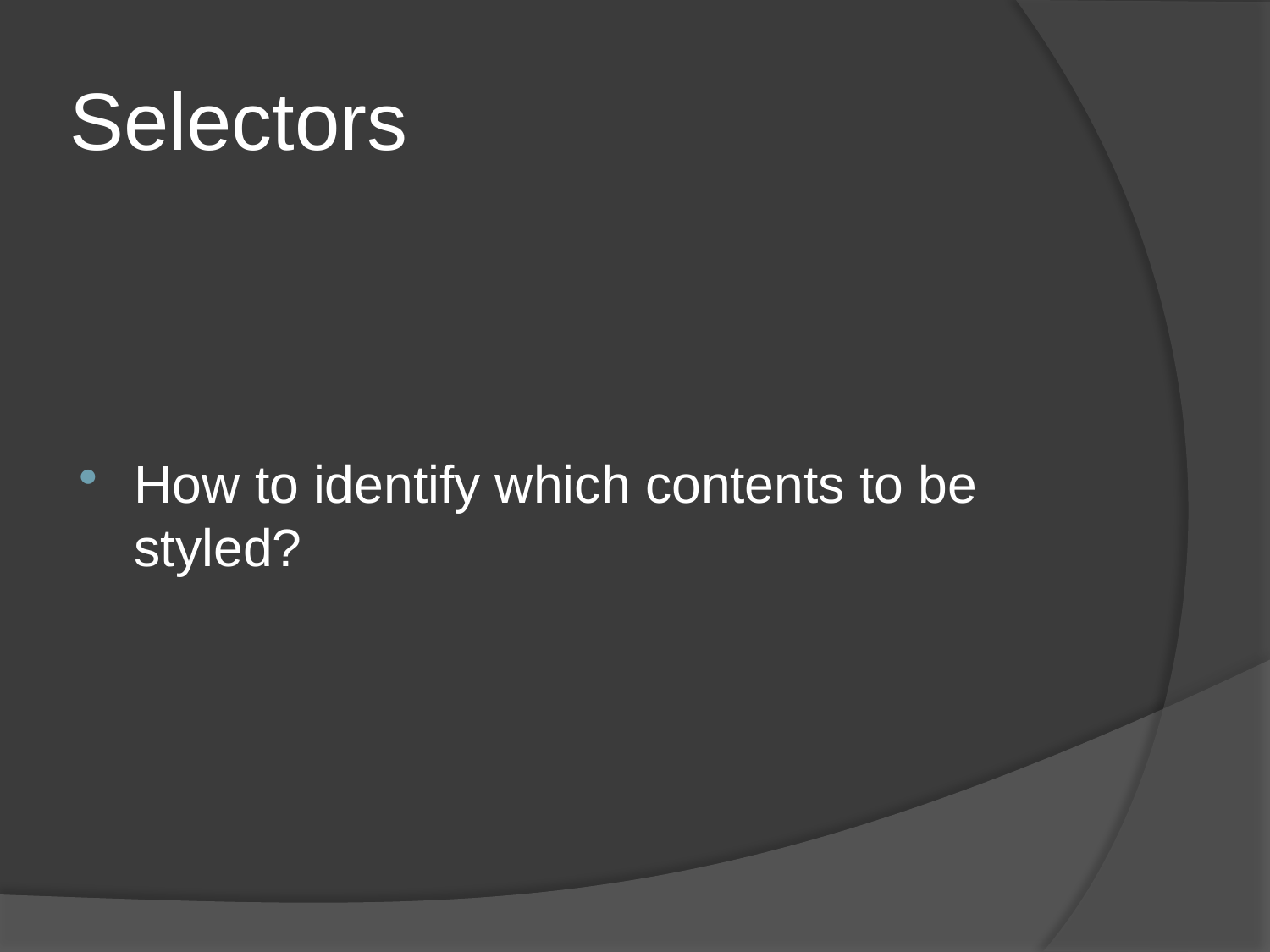

# Selectors

How to identify which contents to be styled?